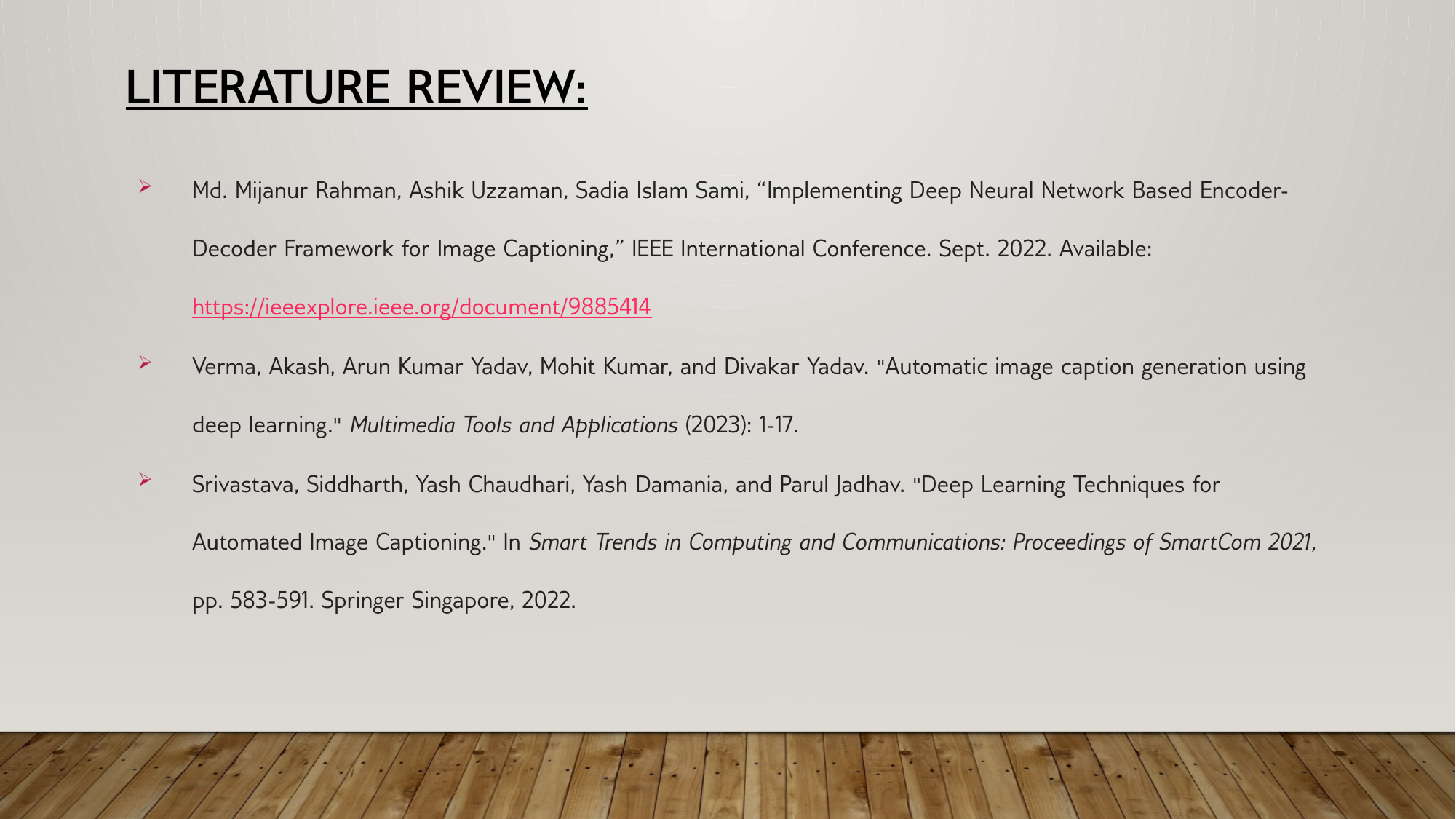

Literature Review:
Md. Mijanur Rahman, Ashik Uzzaman, Sadia Islam Sami, “Implementing Deep Neural Network Based Encoder-Decoder Framework for Image Captioning,” IEEE International Conference. Sept. 2022. Available: https://ieeexplore.ieee.org/document/9885414
Verma, Akash, Arun Kumar Yadav, Mohit Kumar, and Divakar Yadav. "Automatic image caption generation using deep learning." Multimedia Tools and Applications (2023): 1-17.
Srivastava, Siddharth, Yash Chaudhari, Yash Damania, and Parul Jadhav. "Deep Learning Techniques for Automated Image Captioning." In Smart Trends in Computing and Communications: Proceedings of SmartCom 2021, pp. 583-591. Springer Singapore, 2022.